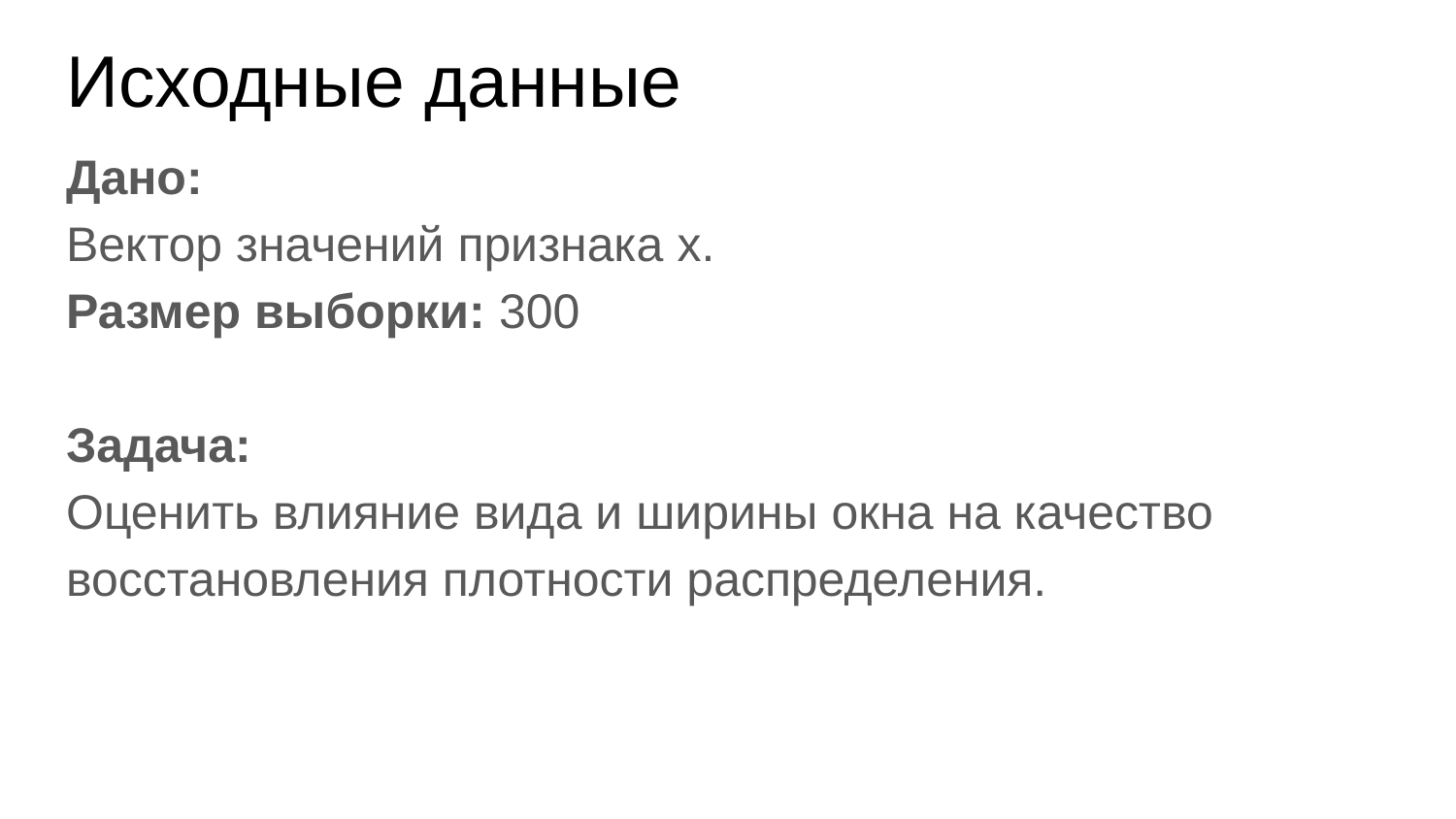

# Исходные данные
Дано:
Вектор значений признака x.
Размер выборки: 300

Задача:
Оценить влияние вида и ширины окна на качество восстановления плотности распределения.